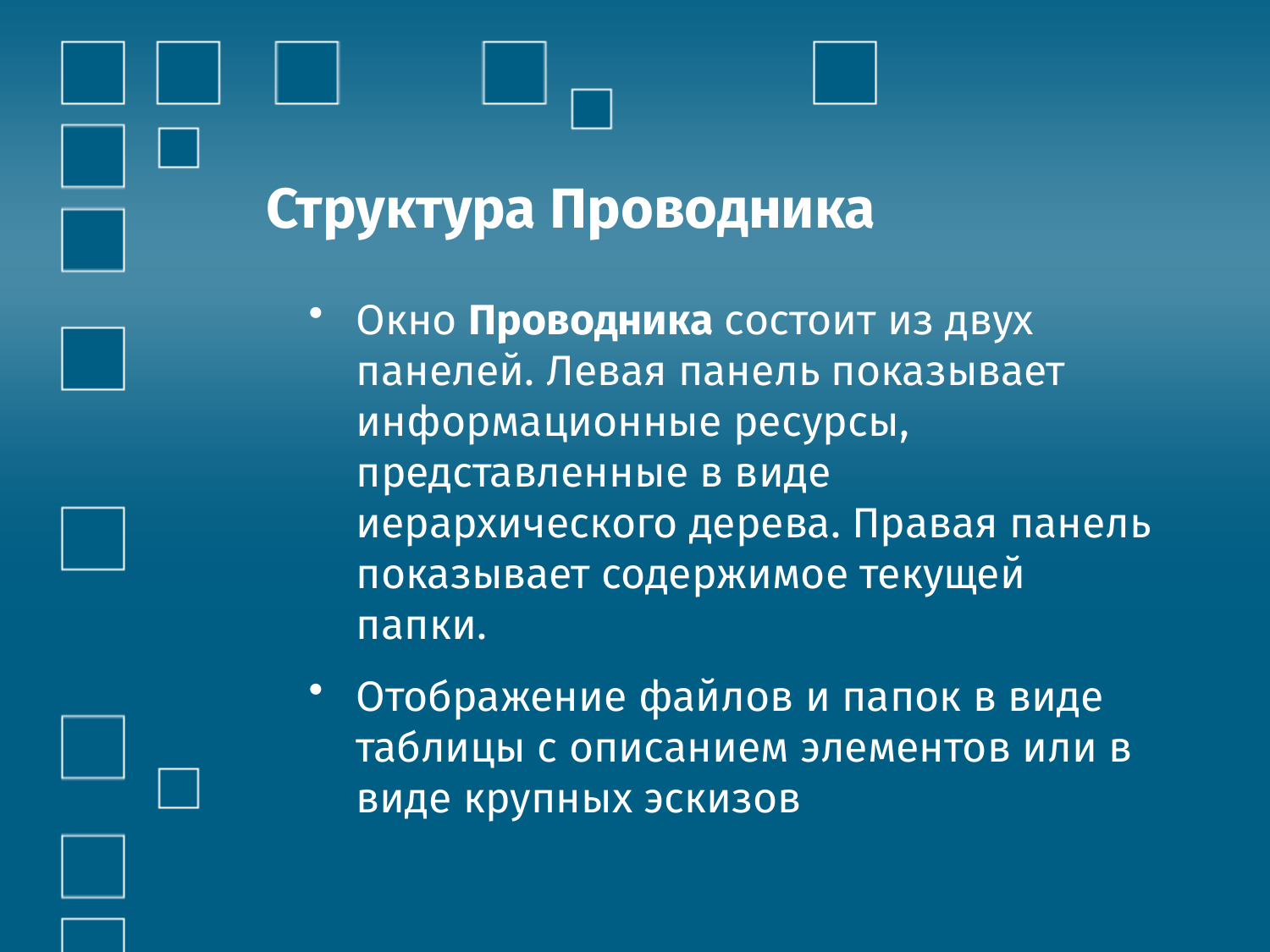

# Структура Проводника
Окно Проводника состоит из двух панелей. Левая панель показывает информационные ресурсы, представленные в виде иерархического дерева. Правая панель показывает содержимое текущей папки.
Отображение файлов и папок в виде таблицы с описанием элементов или в виде крупных эскизов